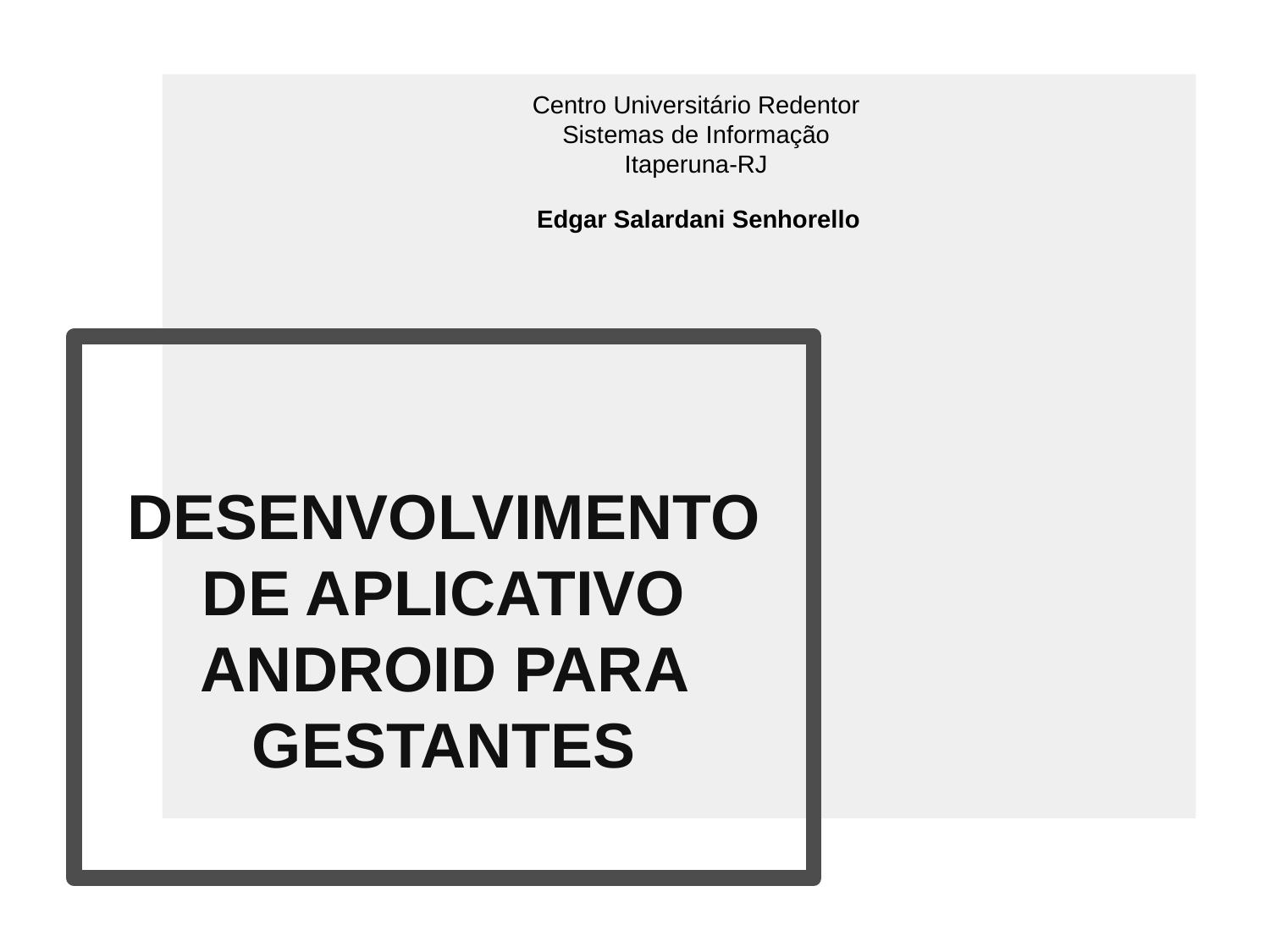

Centro Universitário Redentor
Sistemas de Informação
Itaperuna-RJ
Edgar Salardani Senhorello
# DESENVOLVIMENTO DE APLICATIVO ANDROID PARA GESTANTES